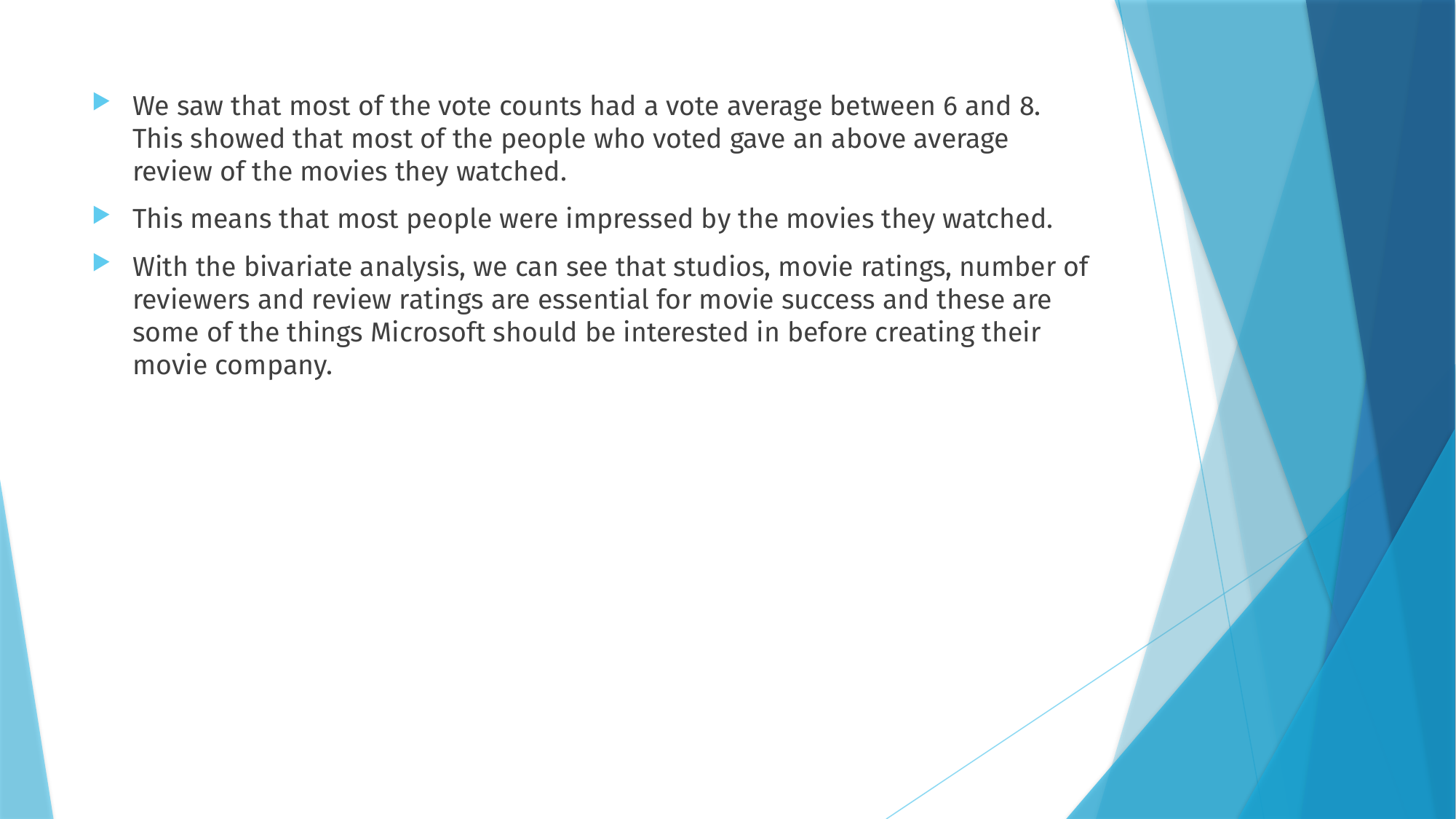

We saw that most of the vote counts had a vote average between 6 and 8. This showed that most of the people who voted gave an above average review of the movies they watched.
This means that most people were impressed by the movies they watched.
With the bivariate analysis, we can see that studios, movie ratings, number of reviewers and review ratings are essential for movie success and these are some of the things Microsoft should be interested in before creating their movie company.